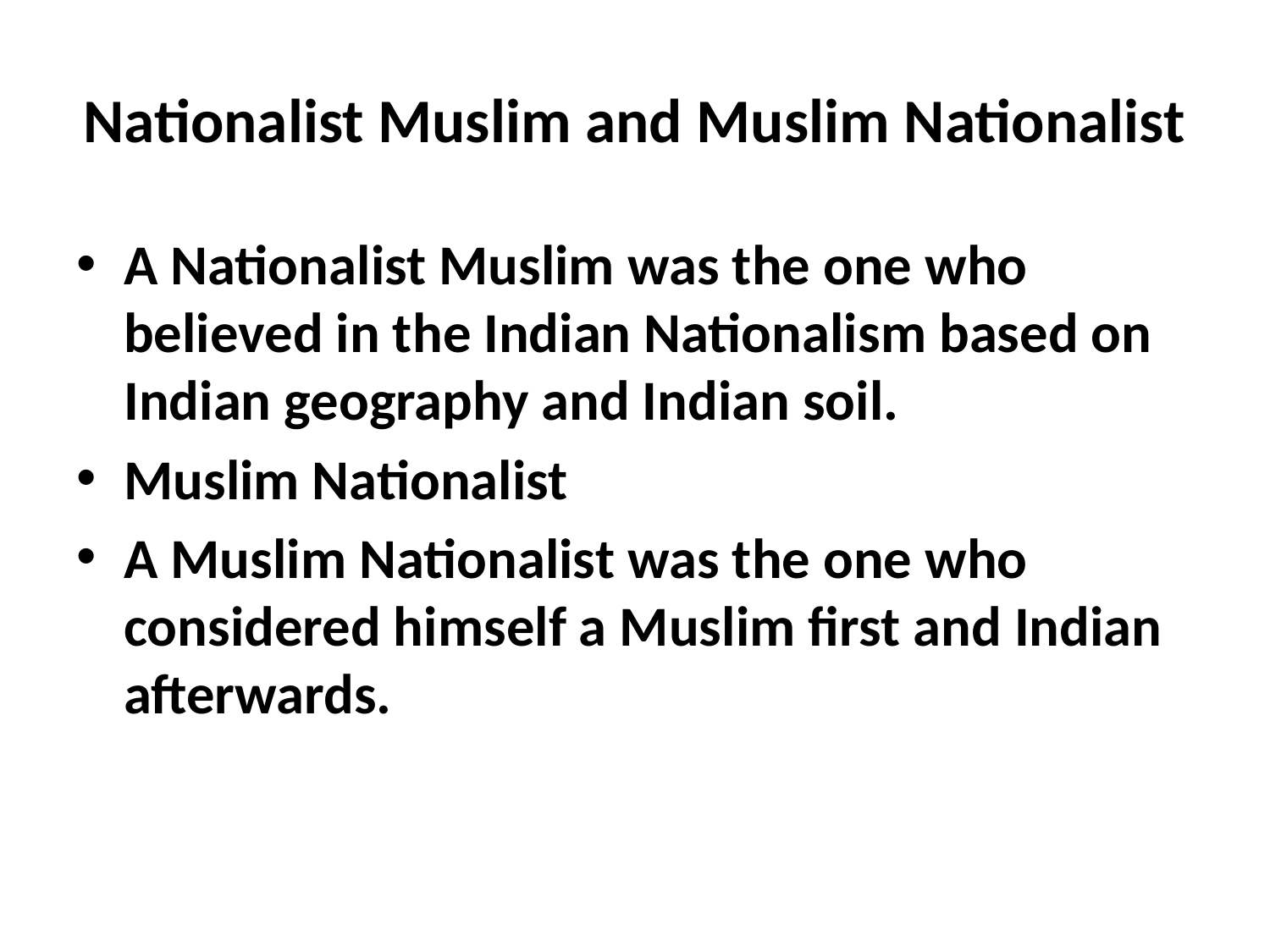

# Nationalist Muslim and Muslim Nationalist
A Nationalist Muslim was the one who believed in the Indian Nationalism based on Indian geography and Indian soil.
Muslim Nationalist
A Muslim Nationalist was the one who considered himself a Muslim first and Indian afterwards.